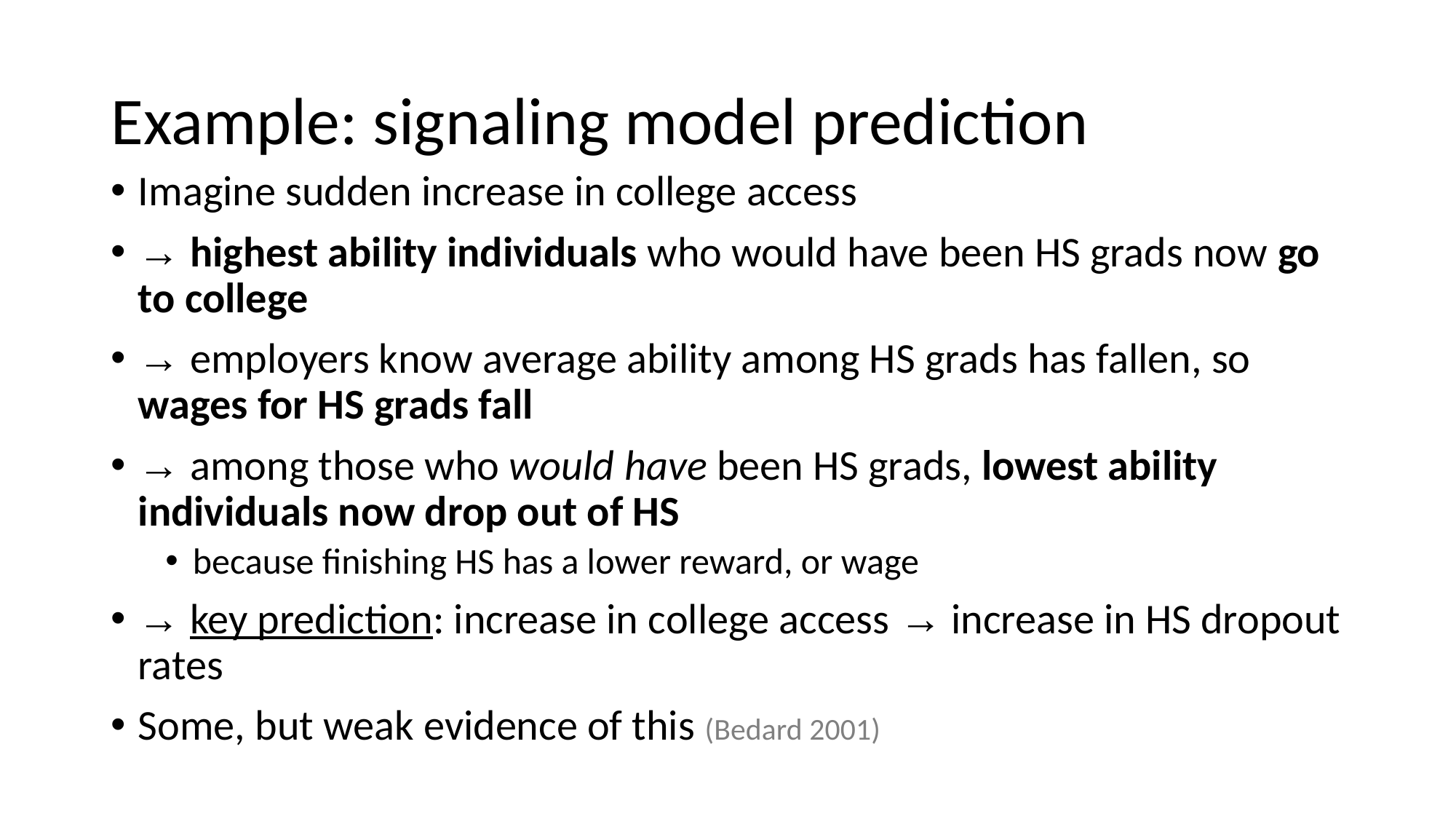

# Example: signaling model prediction
Imagine sudden increase in college access
→ highest ability individuals who would have been HS grads now go to college
→ employers know average ability among HS grads has fallen, so wages for HS grads fall
→ among those who would have been HS grads, lowest ability individuals now drop out of HS
because finishing HS has a lower reward, or wage
→ key prediction: increase in college access → increase in HS dropout rates
Some, but weak evidence of this (Bedard 2001)